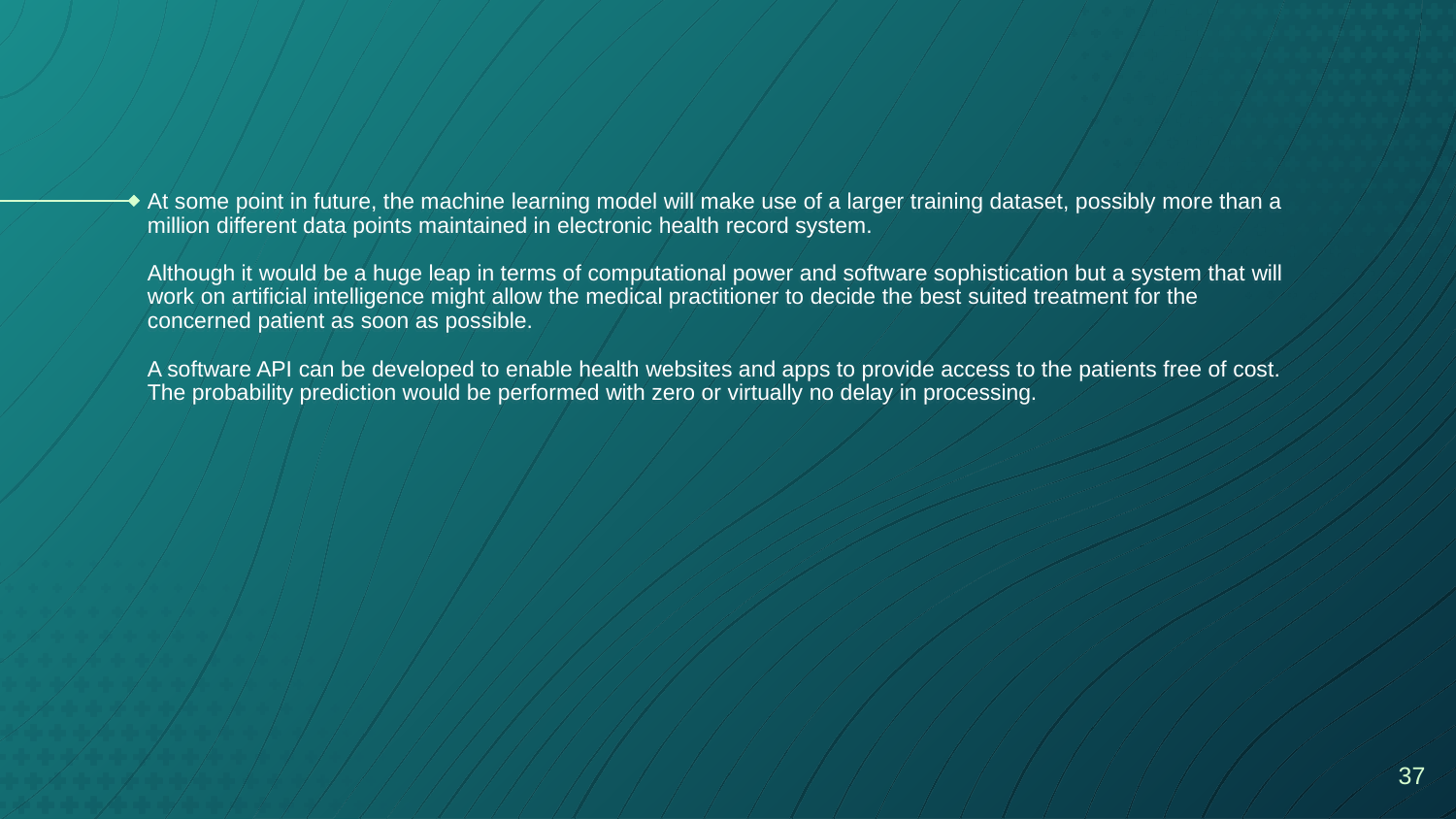

# At some point in future, the machine learning model will make use of a larger training dataset, possibly more than a million different data points maintained in electronic health record system.

Although it would be a huge leap in terms of computational power and software sophistication but a system that will work on artificial intelligence might allow the medical practitioner to decide the best suited treatment for the concerned patient as soon as possible.

A software API can be developed to enable health websites and apps to provide access to the patients free of cost. The probability prediction would be performed with zero or virtually no delay in processing.
37